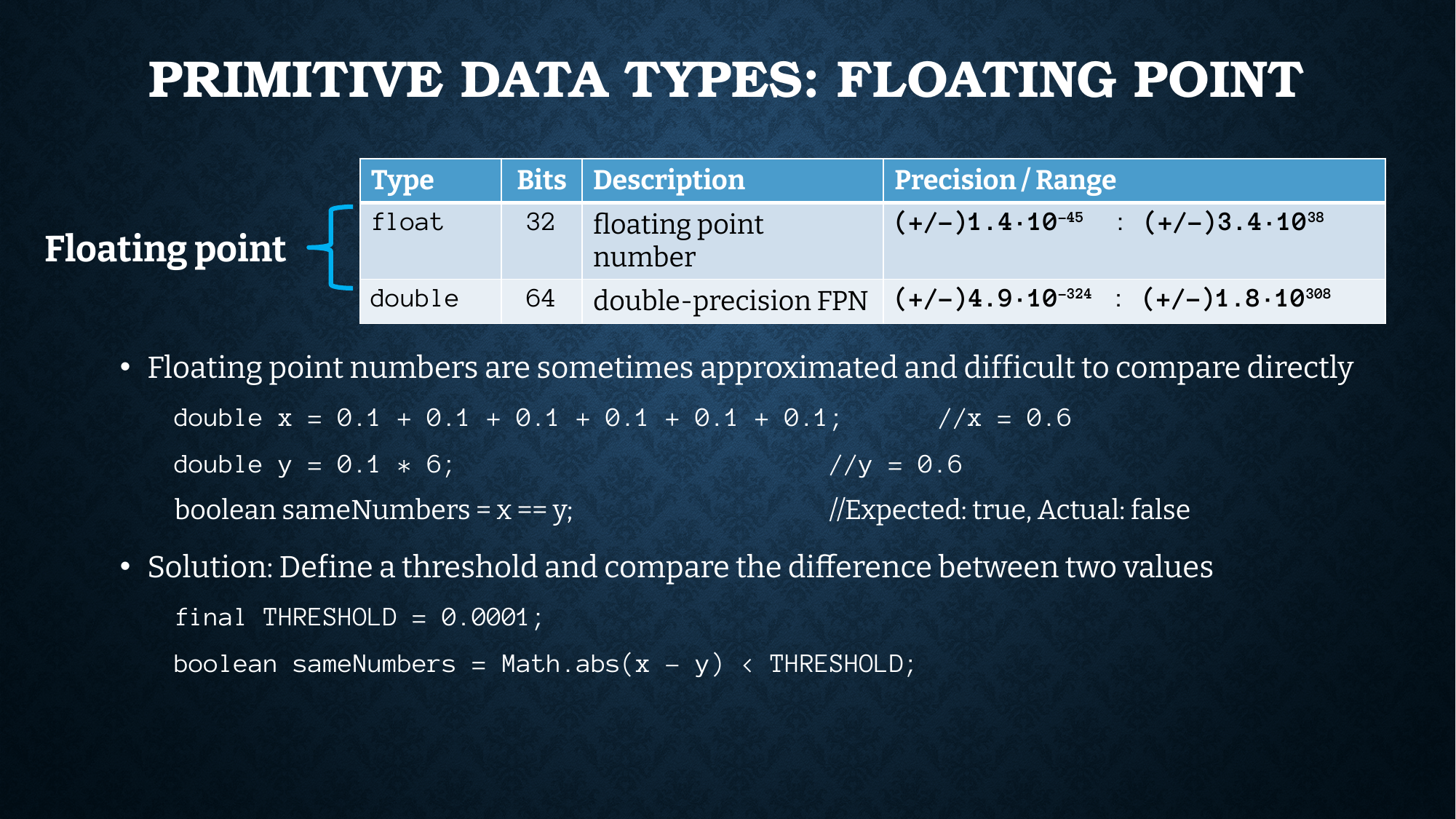

# Primitive Data Types: Floating Point
| Type | Bits | Description | Precision / Range |
| --- | --- | --- | --- |
| float | 32 | floating point number | (+/-)1.4·10-45 : (+/-)3.4·1038 |
| double | 64 | double-precision FPN | (+/-)4.9·10-324 : (+/-)1.8·10308 |

Floating point
Floating point numbers are sometimes approximated and difficult to compare directly
double x = 0.1 + 0.1 + 0.1 + 0.1 + 0.1 + 0.1;	//x = 0.6
double y = 0.1 * 6;				//y = 0.6
boolean sameNumbers = x == y;			//Expected: true, Actual: false
Solution: Define a threshold and compare the difference between two values
final THRESHOLD = 0.0001;
boolean sameNumbers = Math.abs(x – y) < THRESHOLD;